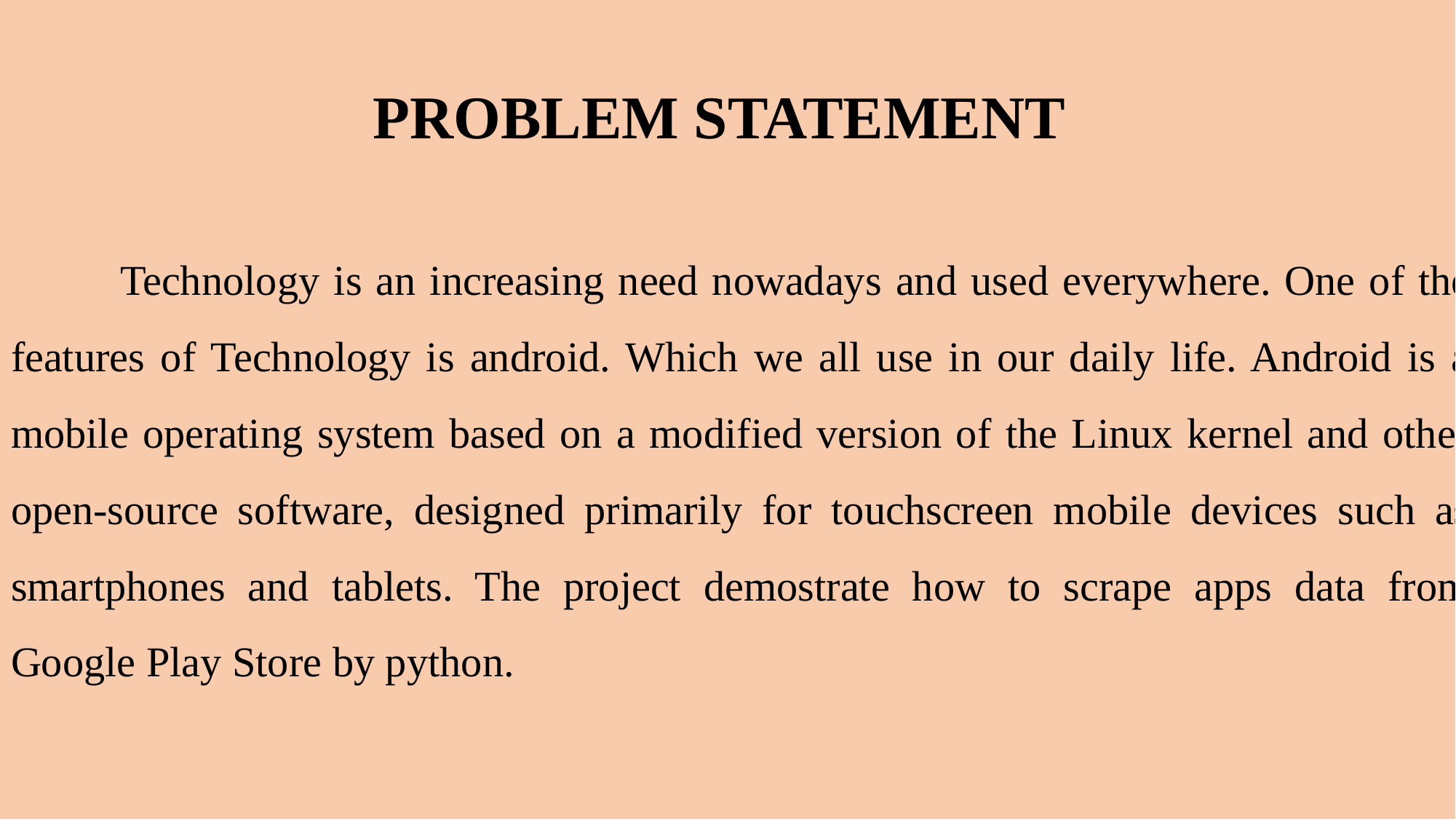

PROBLEM STATEMENT

	Technology is an increasing need nowadays and used everywhere. One of the features of Technology is android. Which we all use in our daily life. Android is a mobile operating system based on a modified version of the Linux kernel and other open-source software, designed primarily for touchscreen mobile devices such as smartphones and tablets. The project demostrate how to scrape apps data from Google Play Store by python.
#